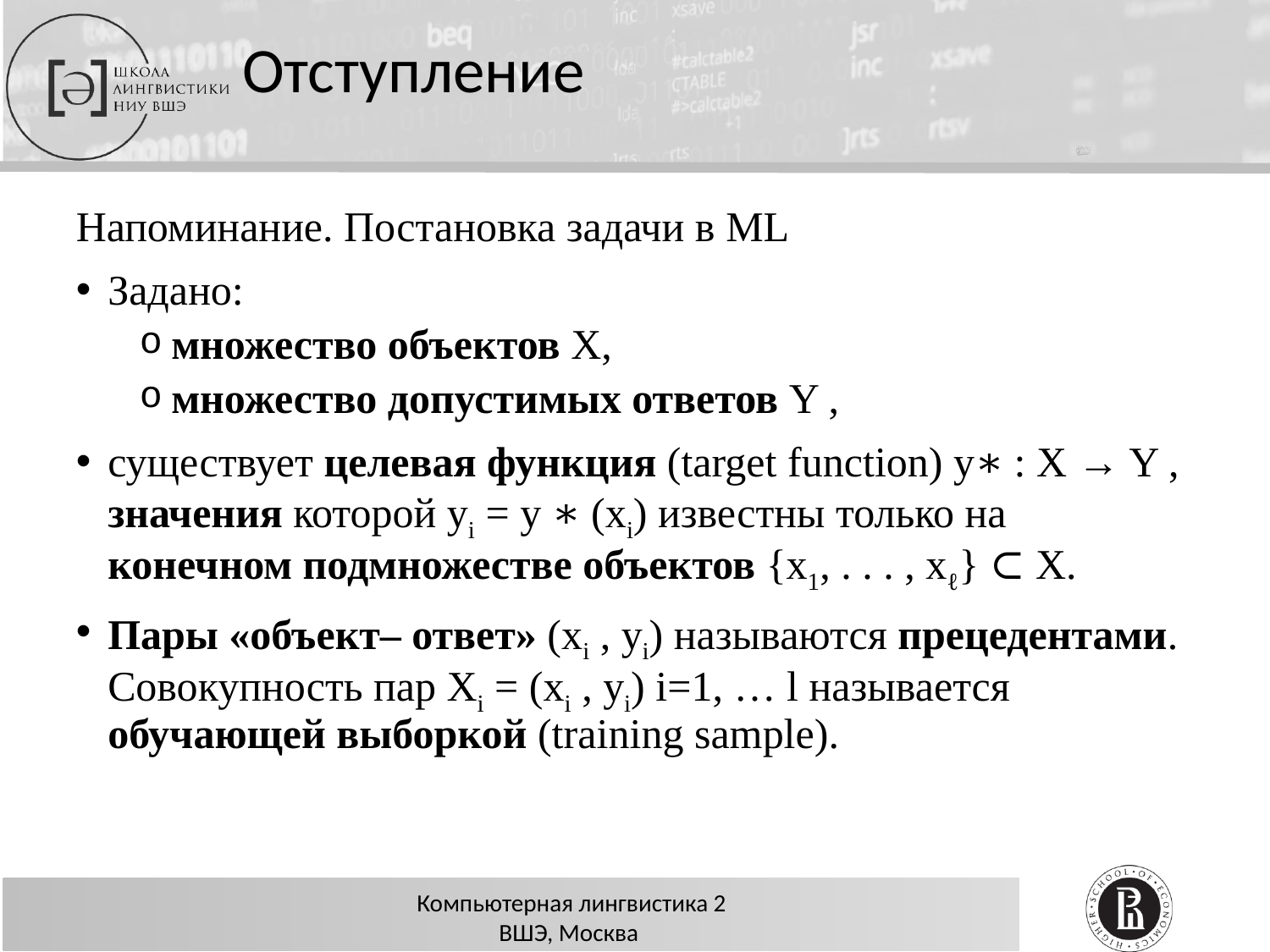

# Отступление
Напоминание. Постановка задачи в ML
Задано:
множество объектов X,
множество допустимых ответов Y ,
существует целевая функция (target function) y∗ : X → Y , значения которой yi = y ∗ (xi) известны только на конечном подмножестве объектов {x1, . . . , xℓ} ⊂ X.
Пары «объект– ответ» (xi , yi) называются прецедентами. Совокупность пар Xi = (xi , yi) i=1, … l называется обучающей выборкой (training sample).